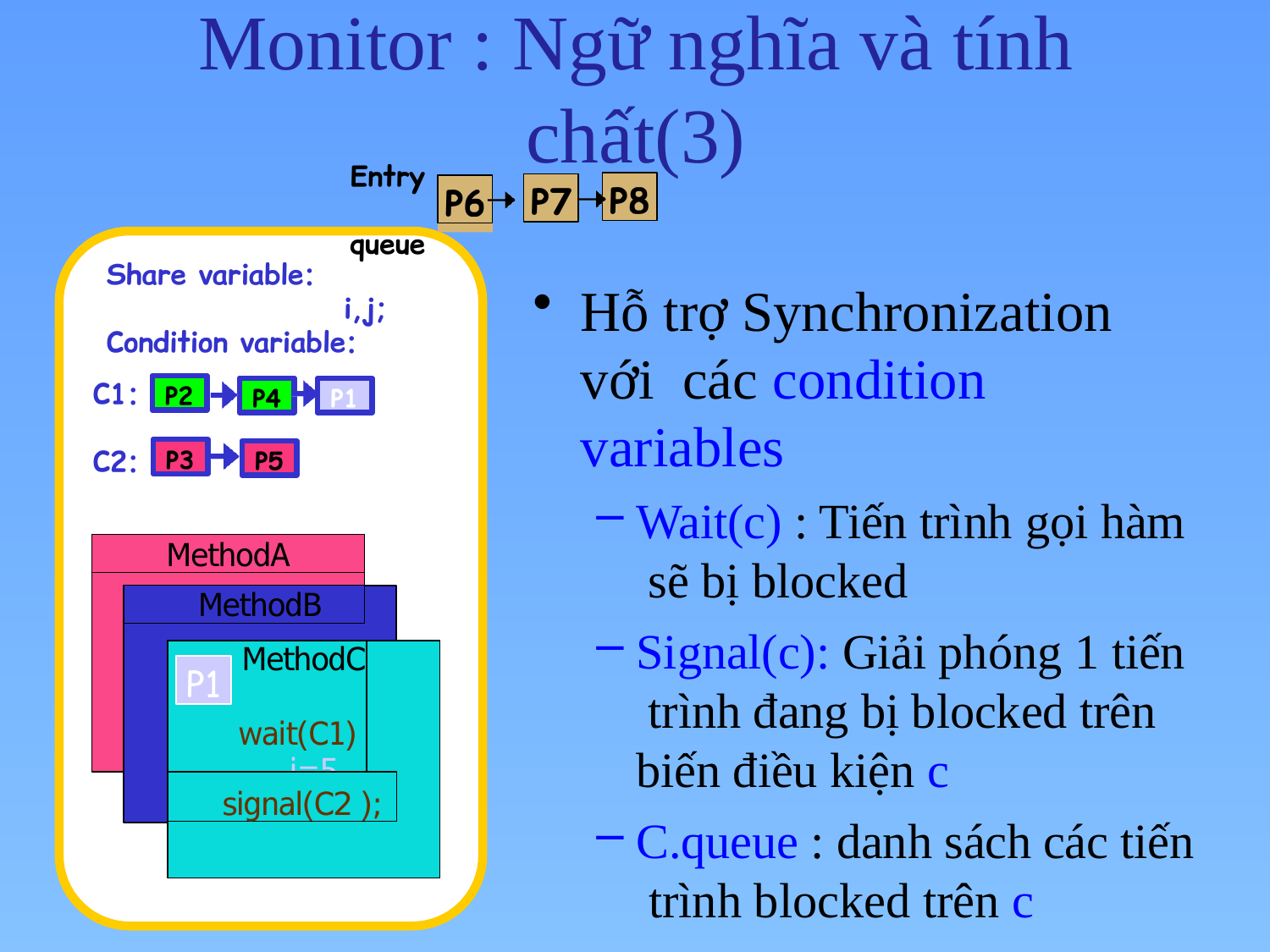

# Monitor : Ngữ nghĩa và tính chất(3)
Entry  queue
i,j;
P8
P7

P6

Share variable:
Hỗ trợ Synchronization với  các condition variables
Wait(c) : Tiến trình gọi hàm  sẽ bị blocked
Signal(c): Giải phóng 1 tiến  trình đang bị blocked trên  biến điều kiện c
C.queue : danh sách các tiến  trình blocked trên c
Condition variable:
C1:
C2:
P2
P4
P1

P3
P5

MethodA

MethodB
i=0;
signal(c1)

MethodC

wait(C1)  i=5
P1
;
signal(C2 );